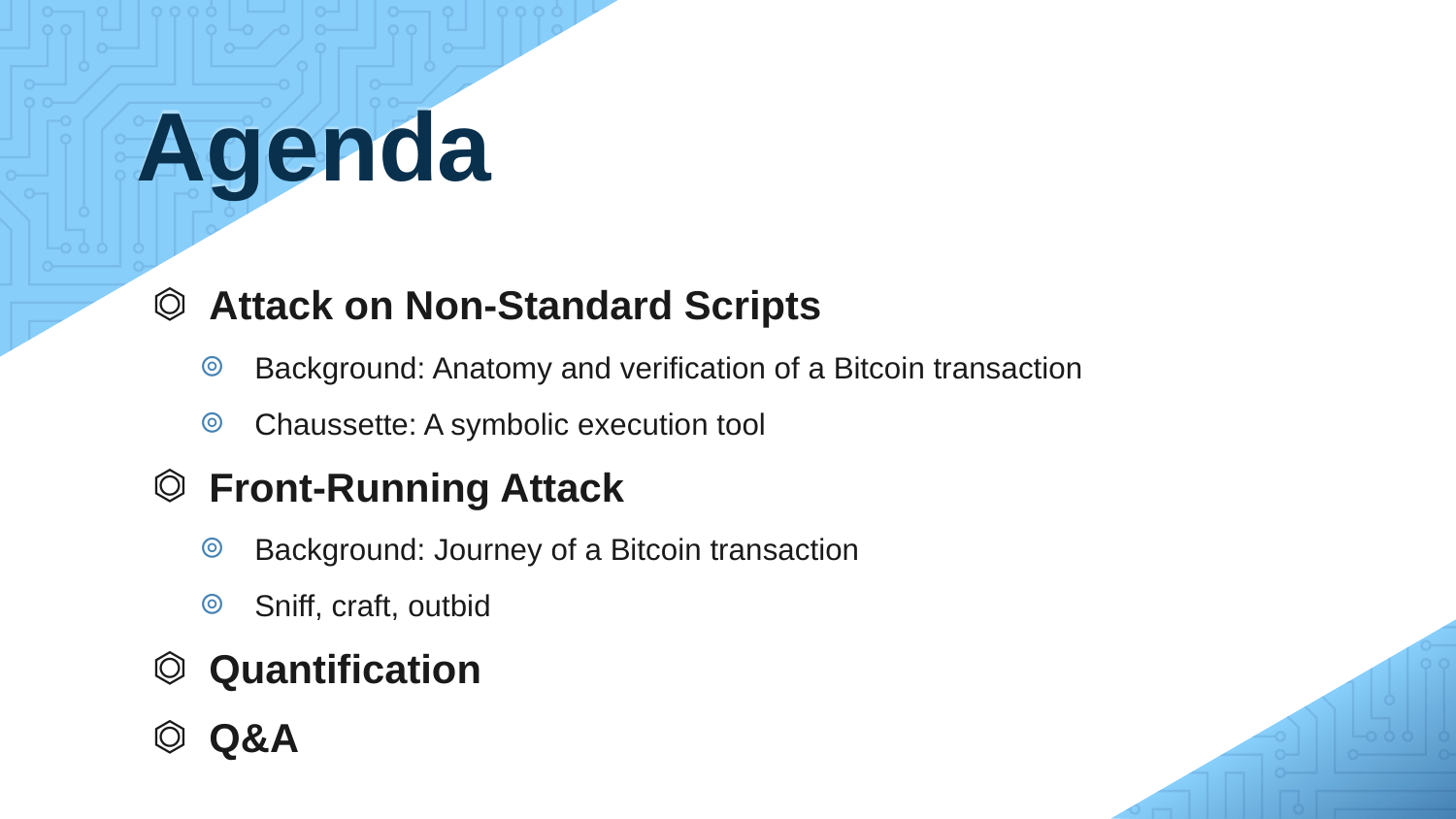

# Agenda
Attack on Non-Standard Scripts
Background: Anatomy and verification of a Bitcoin transaction
Chaussette: A symbolic execution tool
Front-Running Attack
Background: Journey of a Bitcoin transaction
Sniff, craft, outbid
Quantification
Q&A